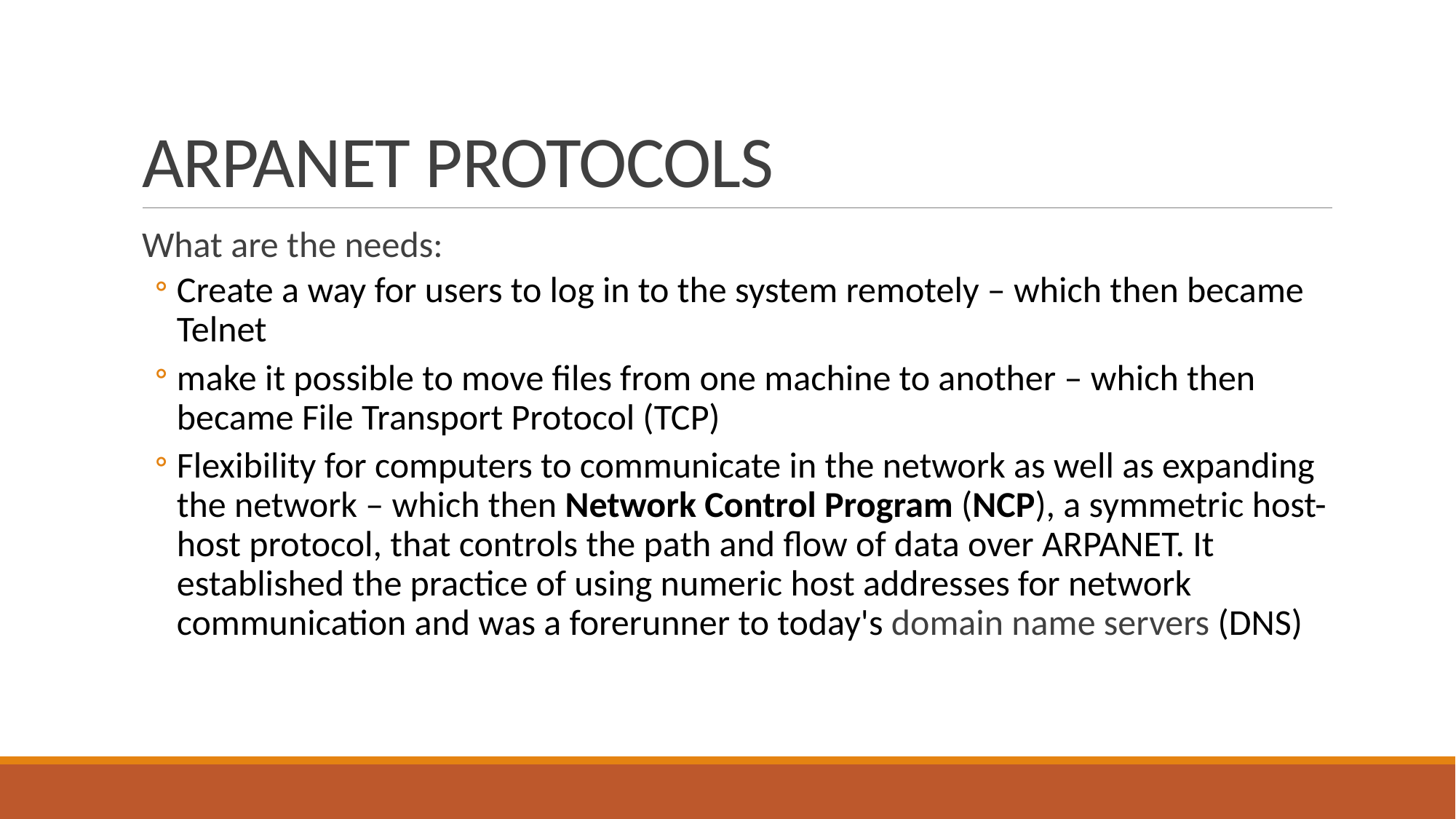

# ARPANET PROTOCOLS
What are the needs:
Create a way for users to log in to the system remotely – which then became Telnet
make it possible to move files from one machine to another – which then became File Transport Protocol (TCP)
Flexibility for computers to communicate in the network as well as expanding the network – which then Network Control Program (NCP), a symmetric host-host protocol, that controls the path and flow of data over ARPANET. It established the practice of using numeric host addresses for network communication and was a forerunner to today's domain name servers (DNS)